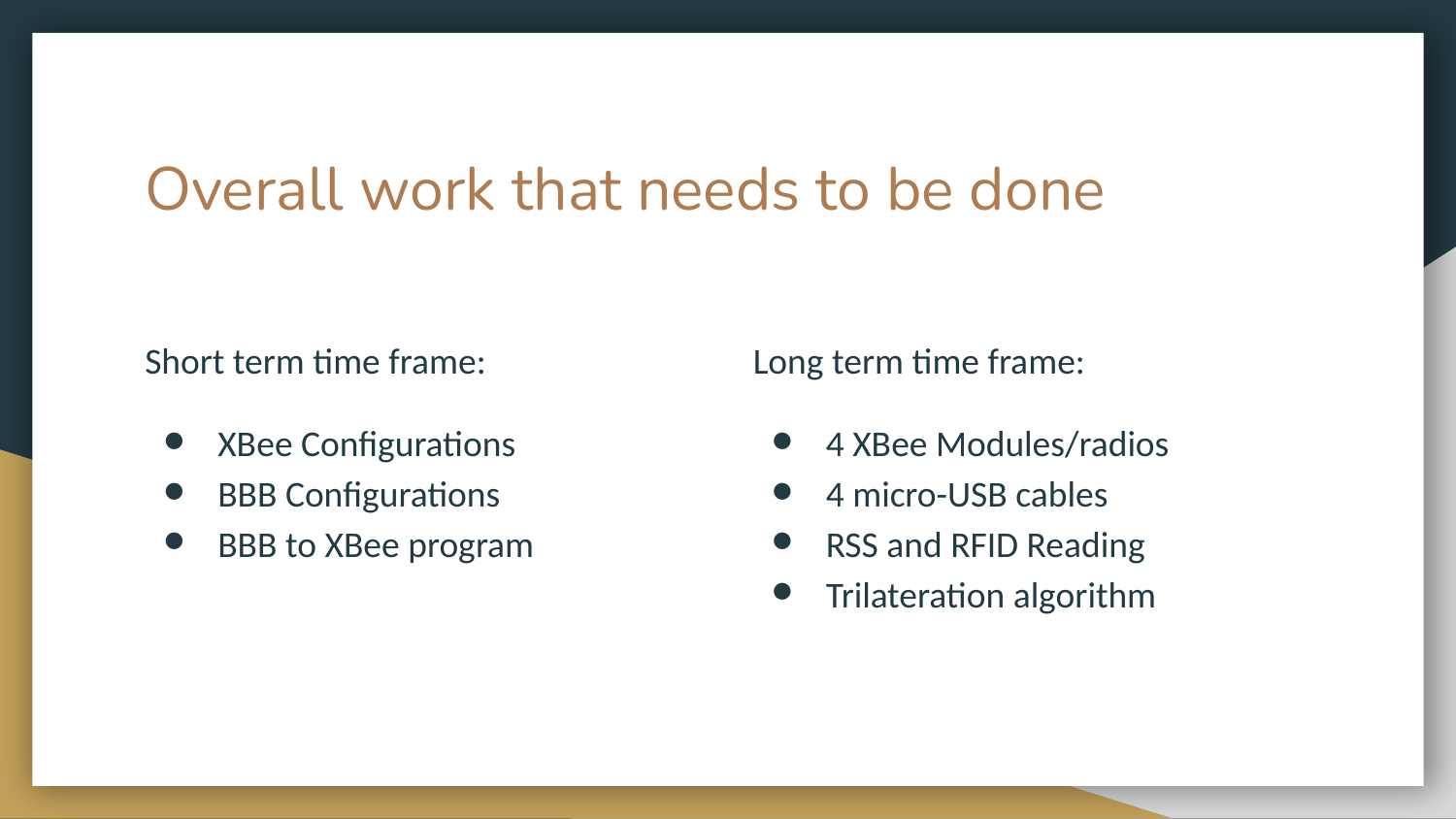

# Overall work that needs to be done
Short term time frame:
XBee Configurations
BBB Configurations
BBB to XBee program
Long term time frame:
4 XBee Modules/radios
4 micro-USB cables
RSS and RFID Reading
Trilateration algorithm